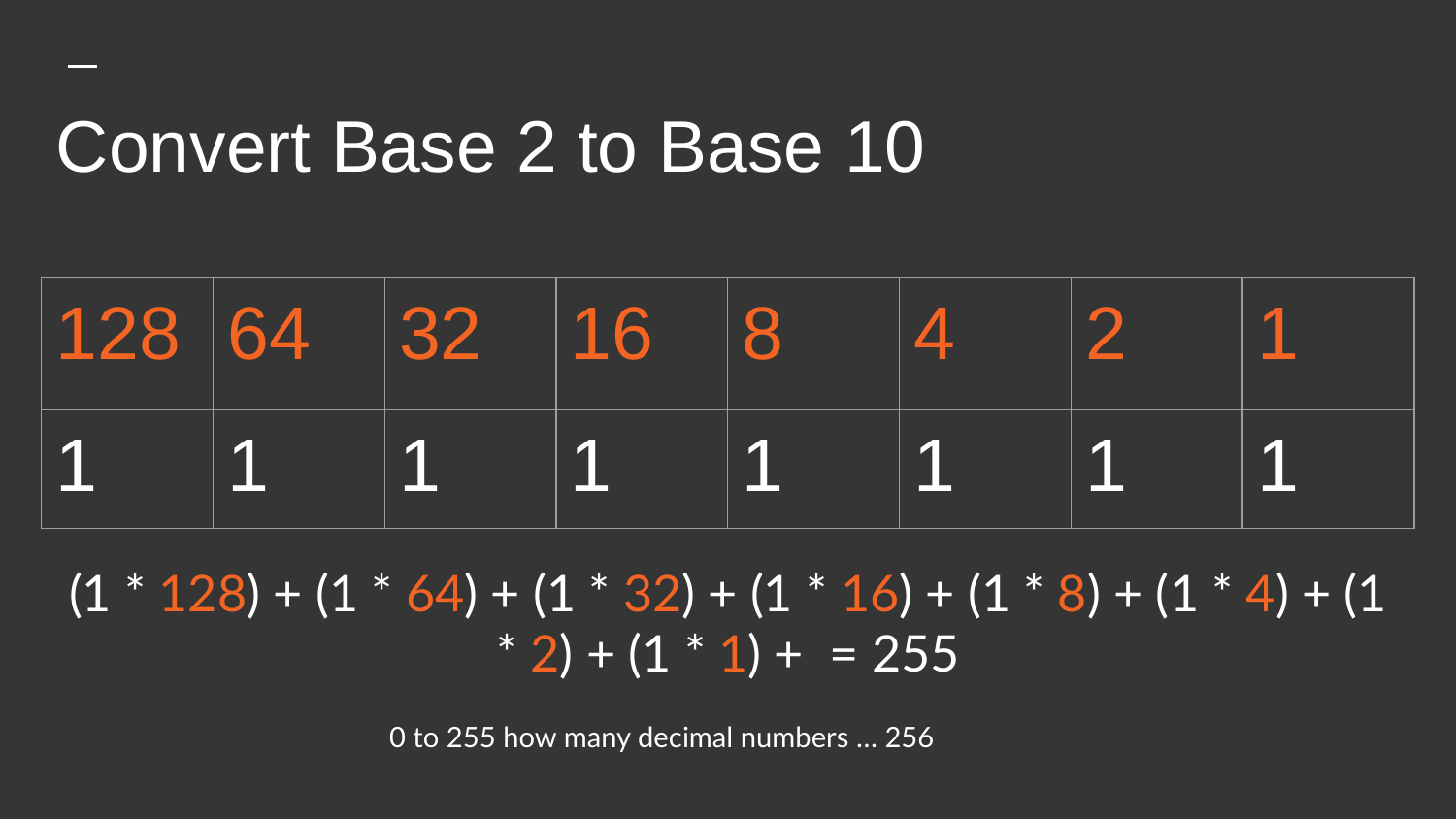

# Convert Base 2 to Base 10
| 128 | 64 | 32 | 16 | 8 | 4 | 2 | 1 |
| --- | --- | --- | --- | --- | --- | --- | --- |
| 1 | 1 | 1 | 1 | 1 | 1 | 1 | 1 |
(1 * 128) + (1 * 64) + (1 * 32) + (1 * 16) + (1 * 8) + (1 * 4) + (1 * 2) + (1 * 1) +  = 255
0 to 255 how many decimal numbers … 256